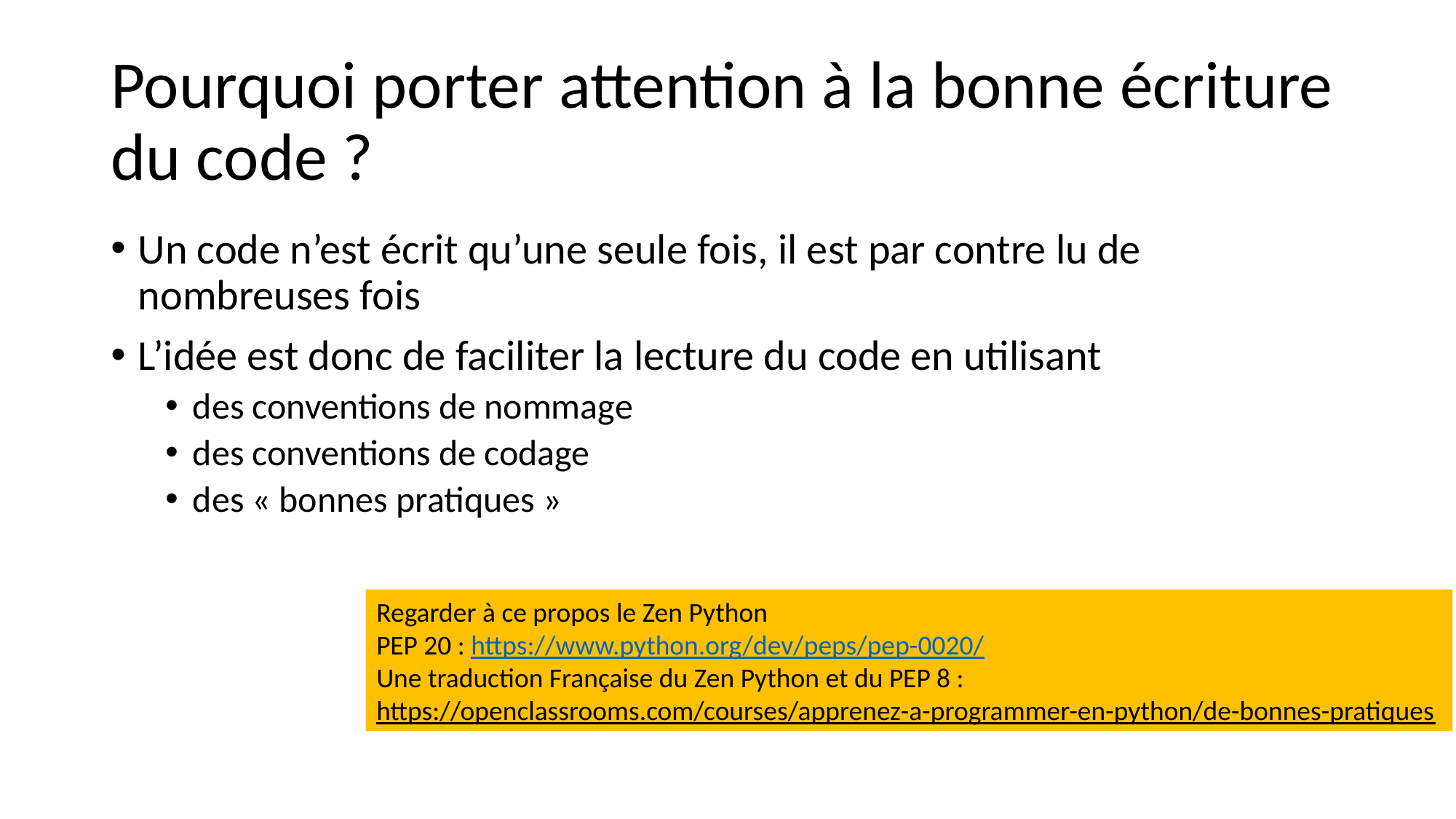

# Pourquoi porter attention à la bonne écriture du code ?
Un code n’est écrit qu’une seule fois, il est par contre lu de nombreuses fois
L’idée est donc de faciliter la lecture du code en utilisant
des conventions de nommage
des conventions de codage
des « bonnes pratiques »
Regarder à ce propos le Zen Python
PEP 20 : https://www.python.org/dev/peps/pep-0020/
Une traduction Française du Zen Python et du PEP 8 :
https://openclassrooms.com/courses/apprenez-a-programmer-en-python/de-bonnes-pratiques